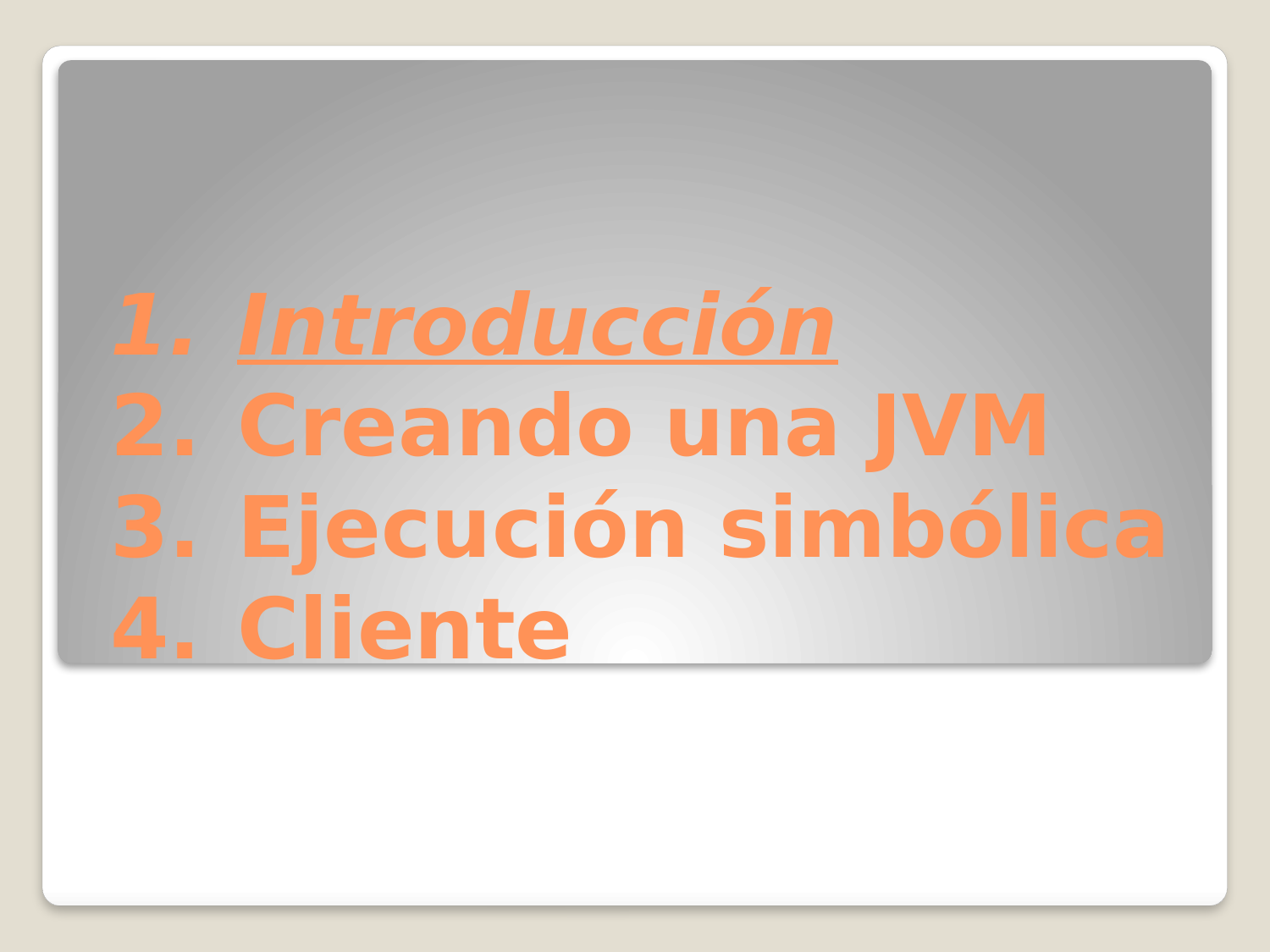

Introducción
Creando una JVM
Ejecución simbólica
Cliente